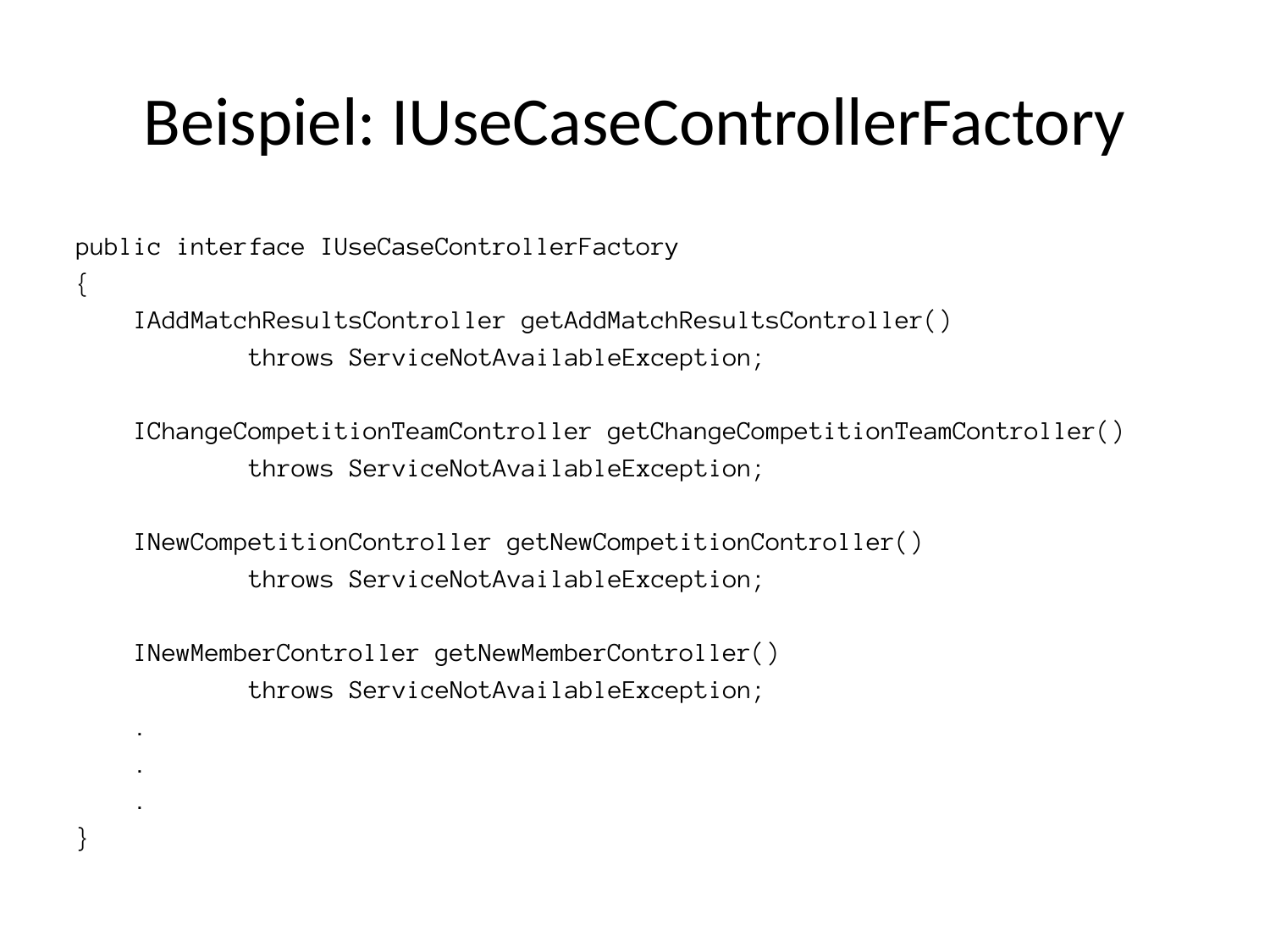

# Beispiel: IUseCaseControllerFactory
public interface IUseCaseControllerFactory
{
    IAddMatchResultsController getAddMatchResultsController()
            throws ServiceNotAvailableException;

    IChangeCompetitionTeamController getChangeCompetitionTeamController()
            throws ServiceNotAvailableException;

    INewCompetitionController getNewCompetitionController()
            throws ServiceNotAvailableException;

    INewMemberController getNewMemberController()
            throws ServiceNotAvailableException;
    .
    .
    .
}